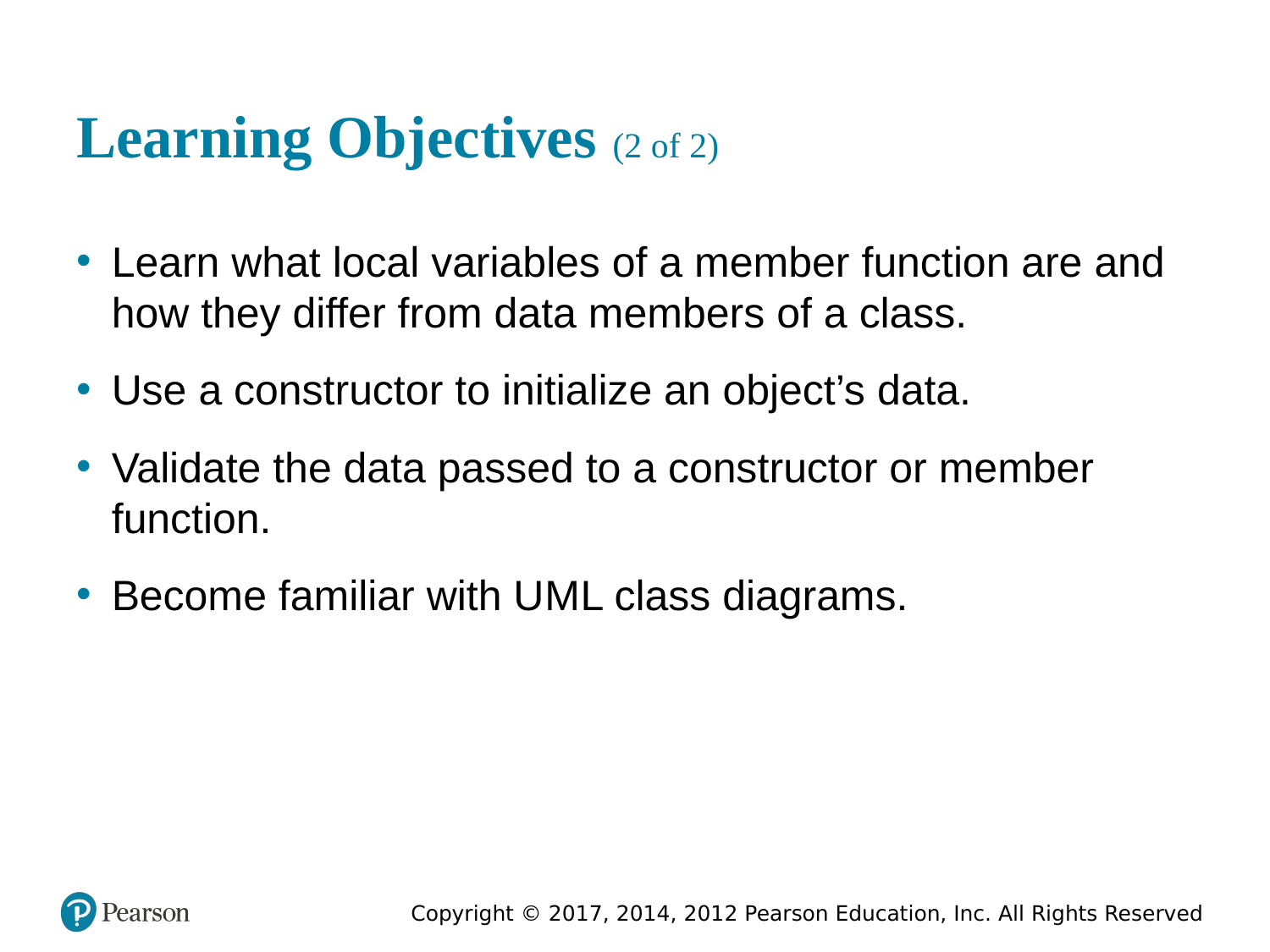

# Learning Objectives (2 of 2)
Learn what local variables of a member function are and how they differ from data members of a class.
Use a constructor to initialize an object’s data.
Validate the data passed to a constructor or member function.
Become familiar with U M L class diagrams.